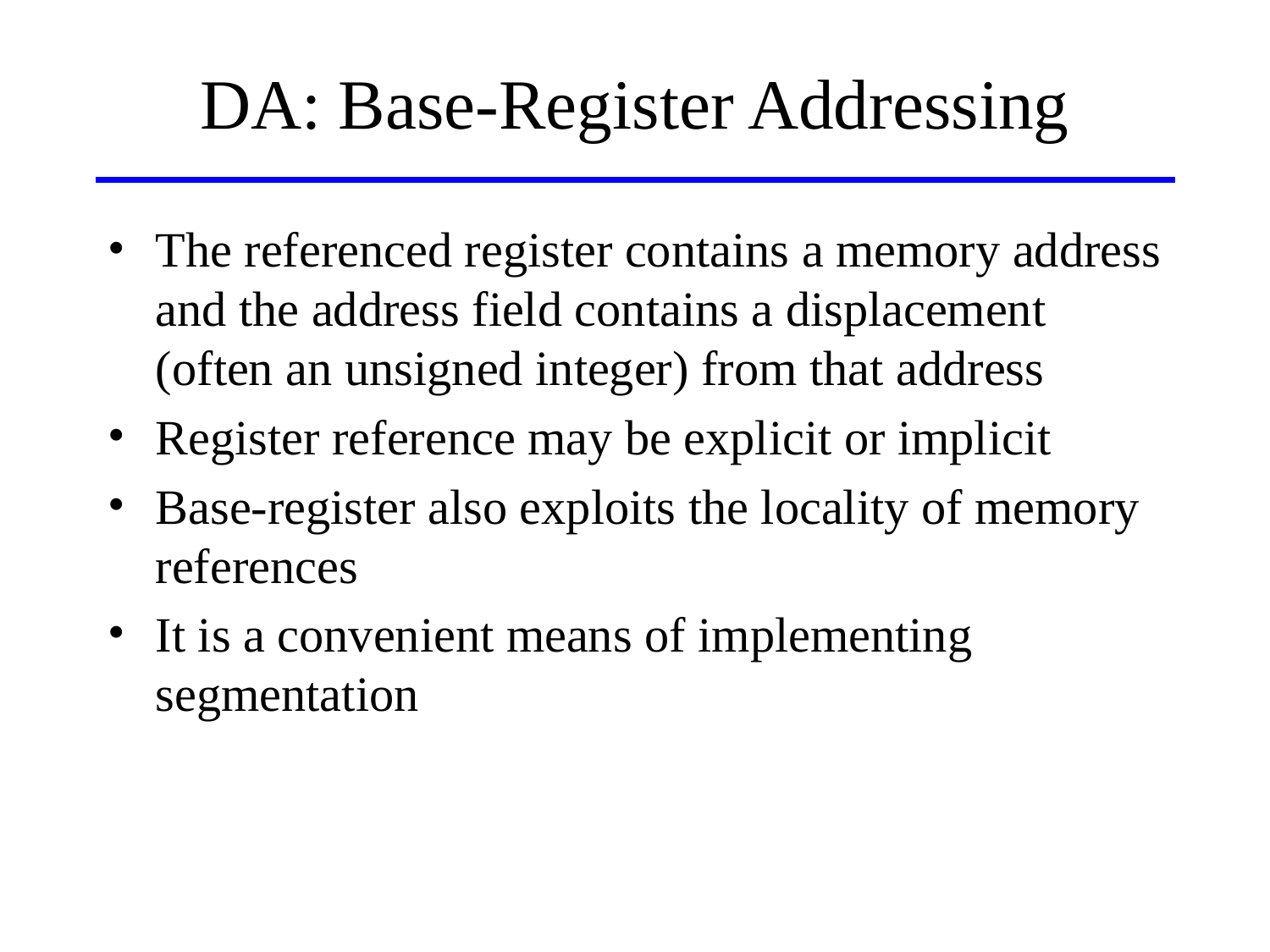

# DA: Base-Register Addressing
The referenced register contains a memory address and the address field contains a displacement (often an unsigned integer) from that address
Register reference may be explicit or implicit
Base-register also exploits the locality of memory references
It is a convenient means of implementing segmentation